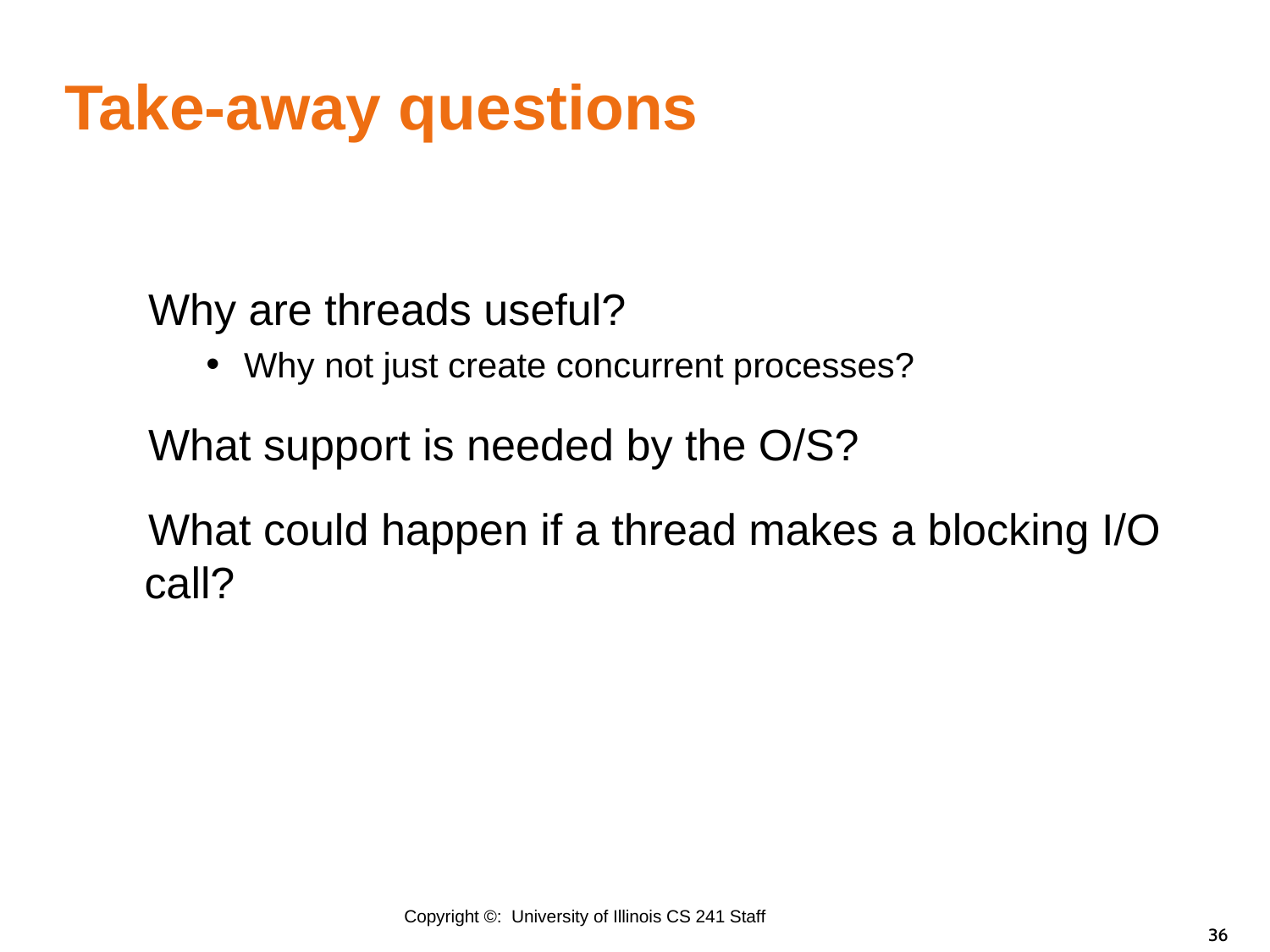

# Take-away questions
Why are threads useful?
Why not just create concurrent processes?
What support is needed by the O/S?
What could happen if a thread makes a blocking I/O call?
Copyright ©:  University of Illinois CS 241 Staff